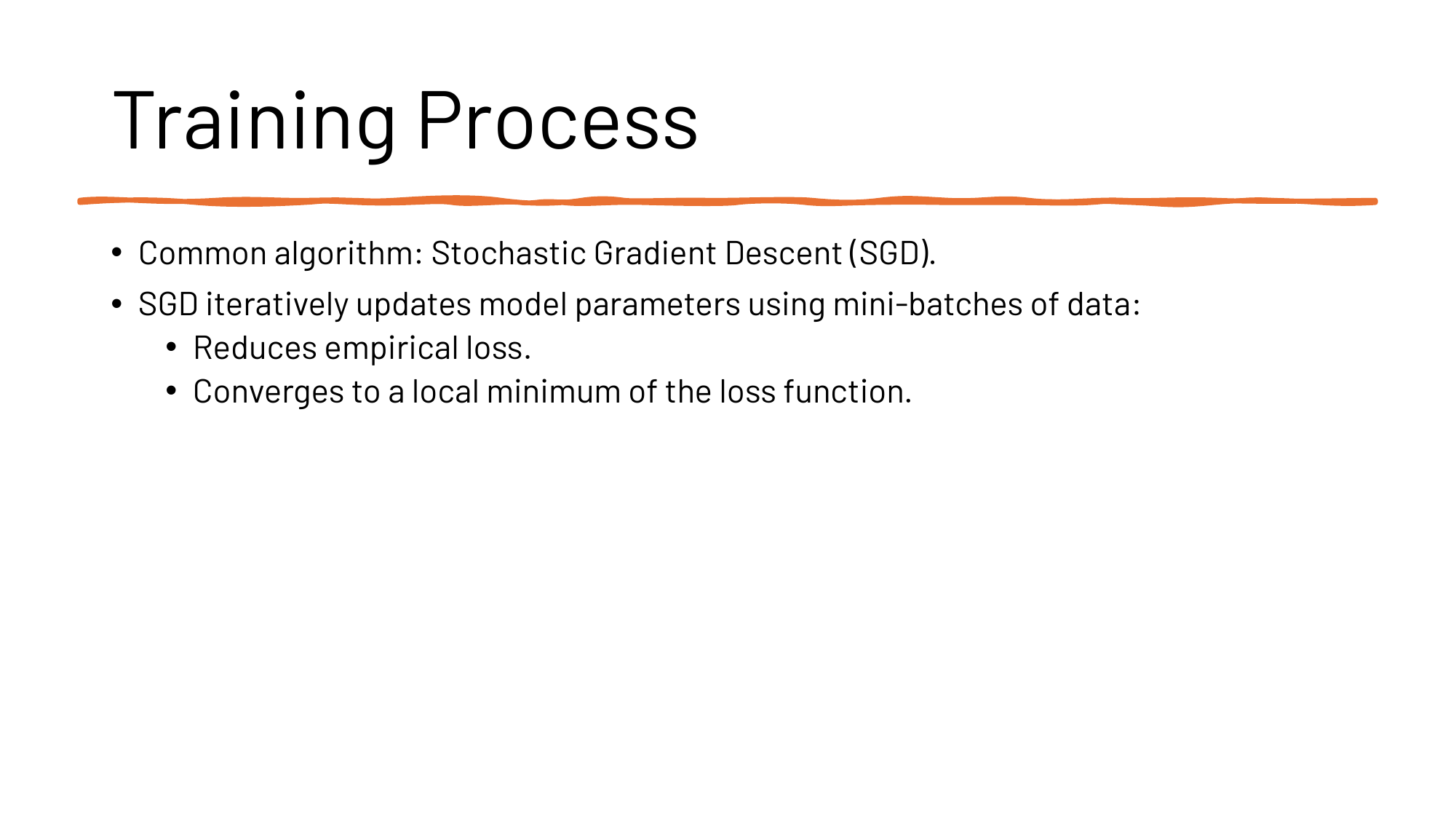

# Training Process

Common algorithm: Stochastic Gradient Descent (SGD).
SGD iteratively updates model parameters using mini-batches of data:
Reduces empirical loss.
Converges to a local minimum of the loss function.